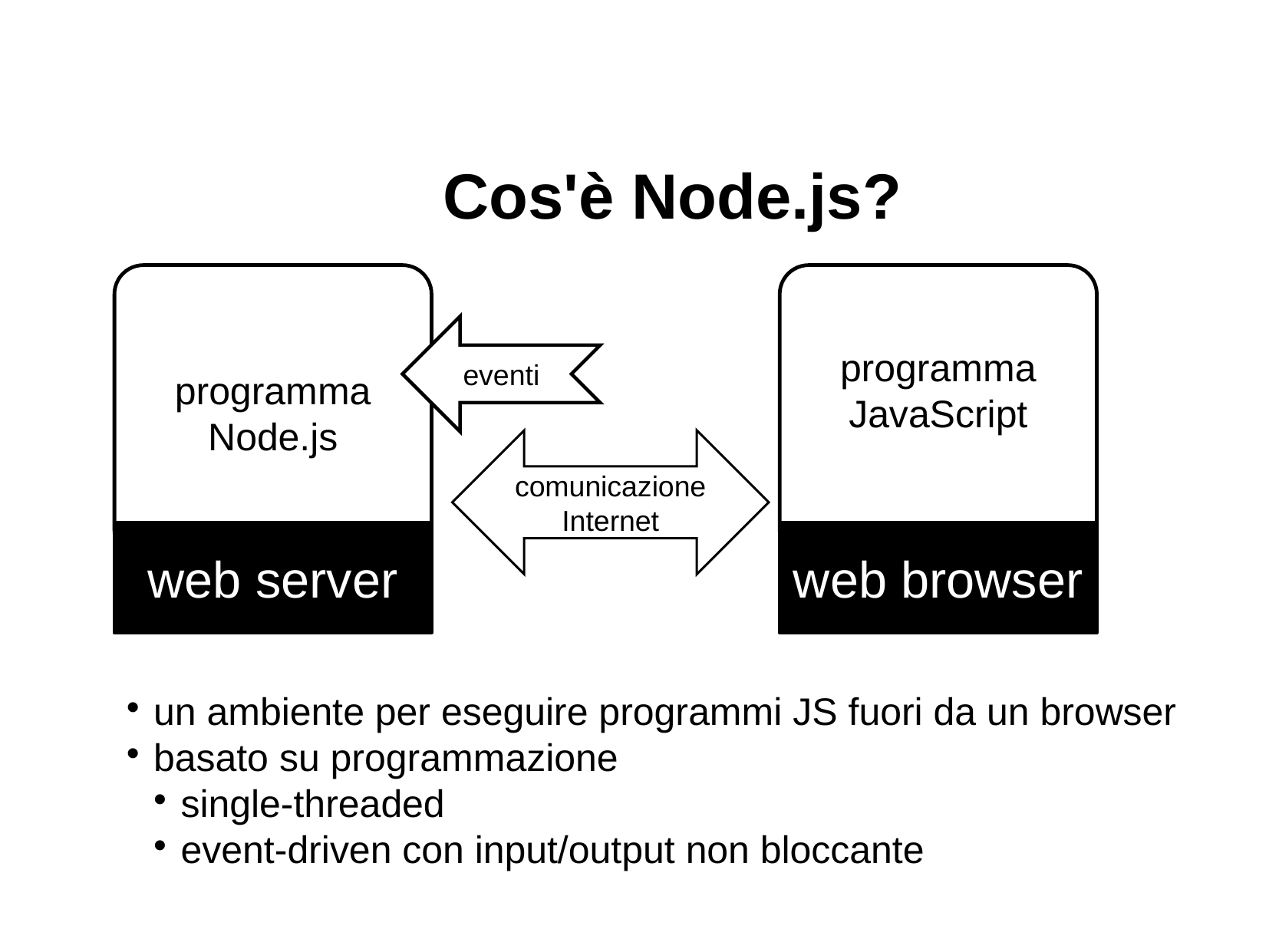

Cos'è Node.js?
programma
Node.js
programma
JavaScript

eventi
comunicazione
Internet
web server
web browser
un ambiente per eseguire programmi JS fuori da un browser
basato su programmazione
single-threaded
event-driven con input/output non bloccante